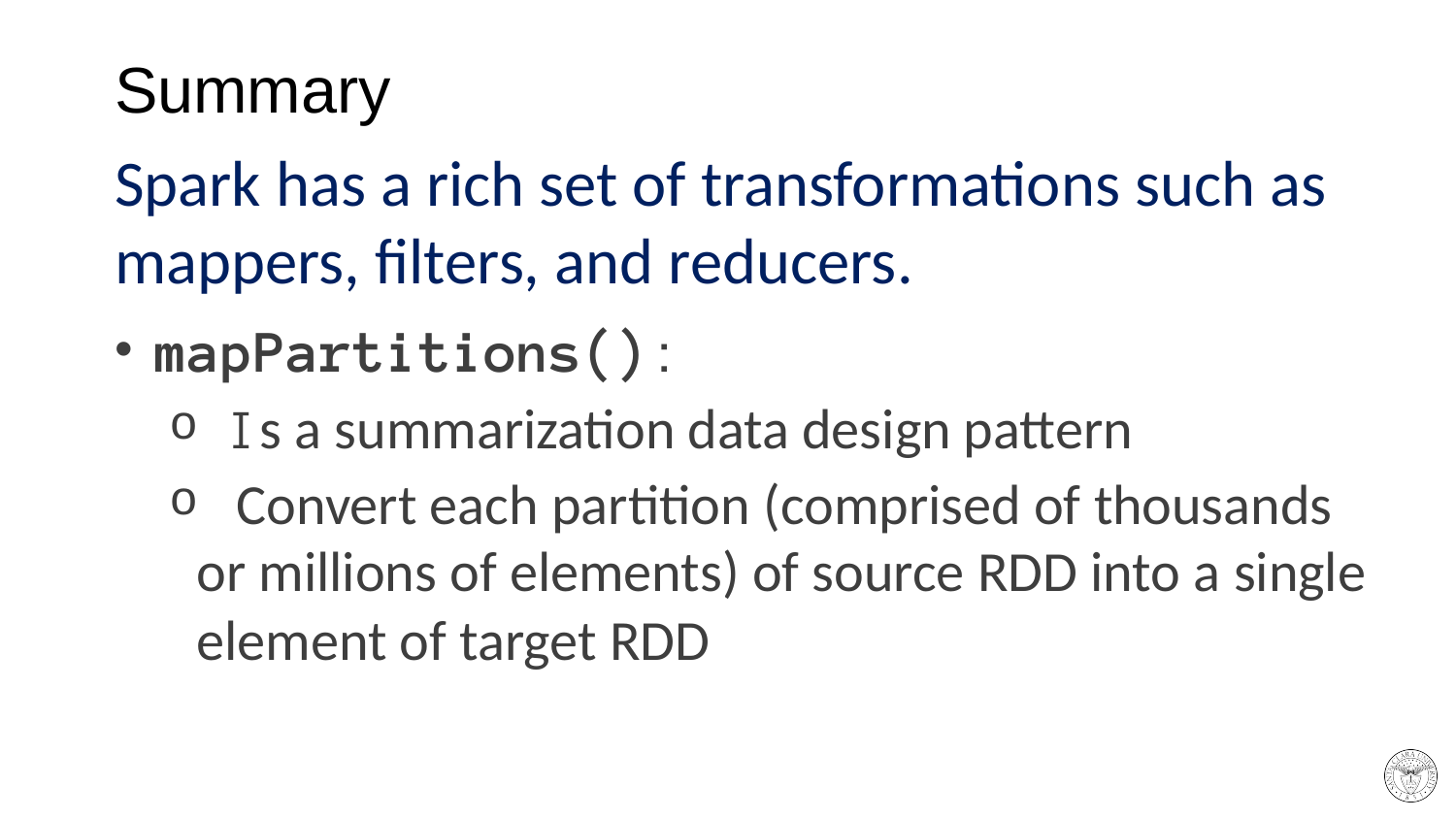

# Summary
Spark has a rich set of transformations such as mappers, filters, and reducers.
 mapPartitions():
 Is a summarization data design pattern
   Convert each partition (comprised of thousands or millions of elements) of source RDD into a single element of target RDD